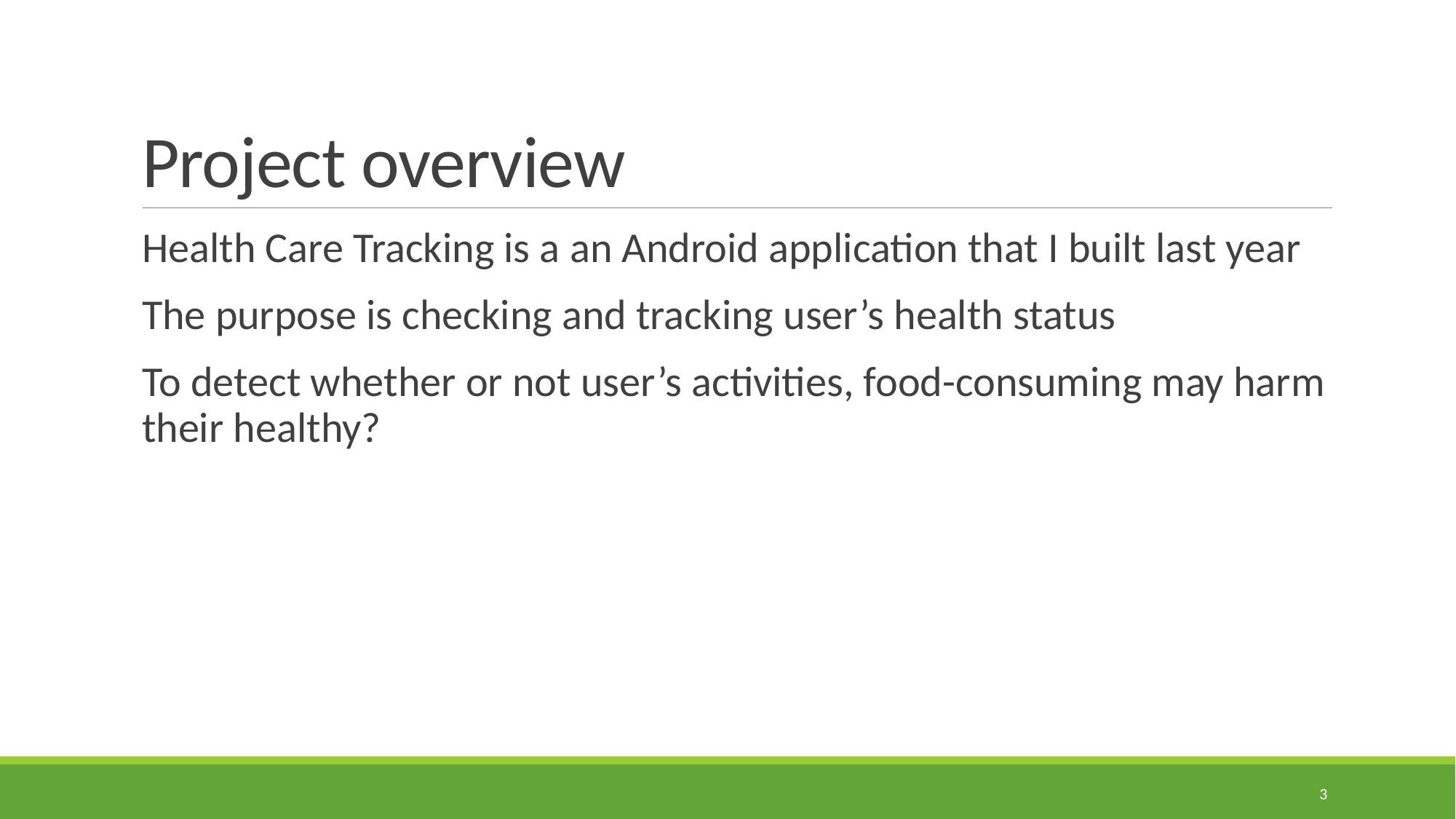

# Project overview
Health Care Tracking is a an Android application that I built last year
The purpose is checking and tracking user’s health status
To detect whether or not user’s activities, food-consuming may harm their healthy?

3